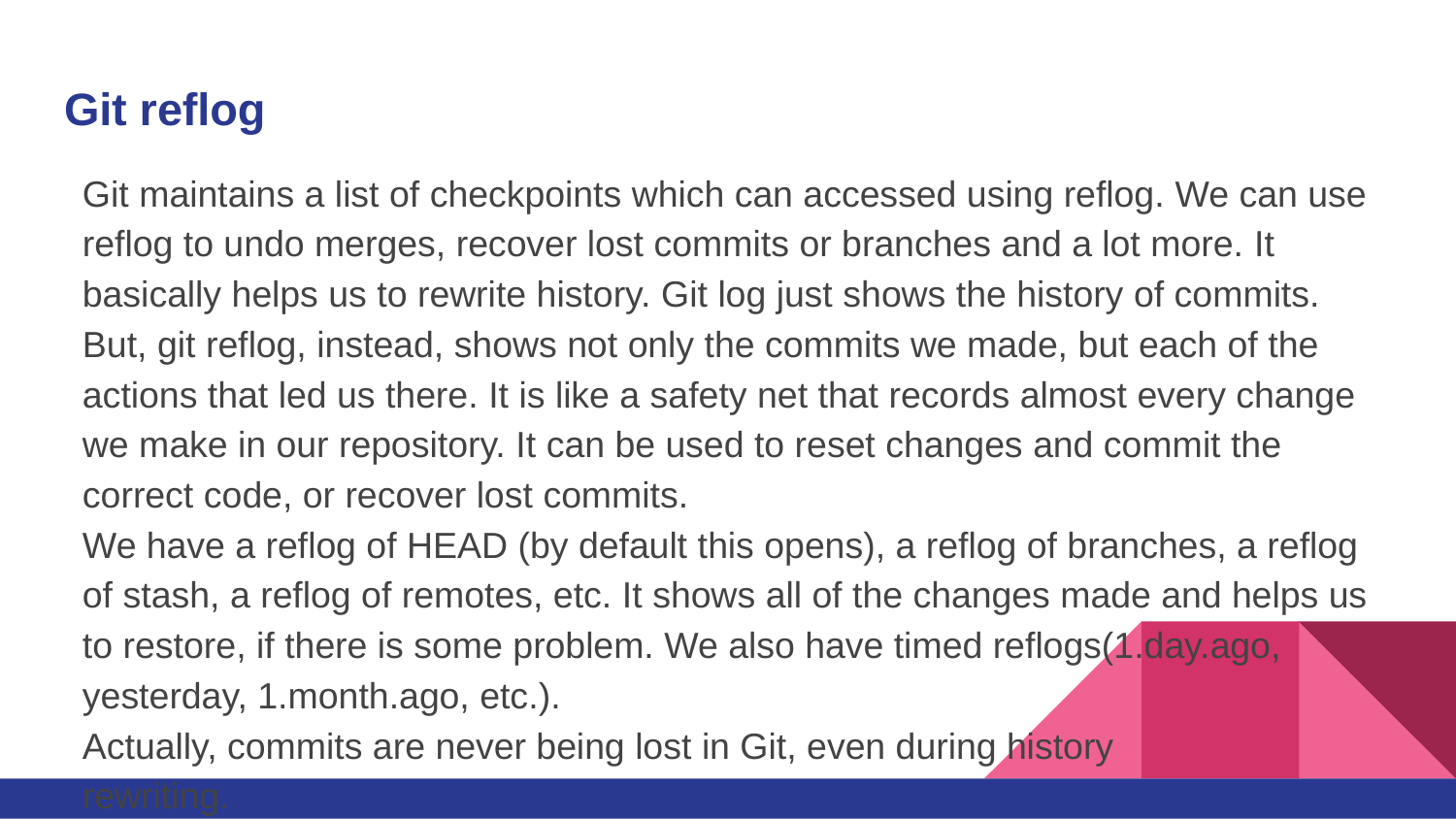

# Git reflog
Git maintains a list of checkpoints which can accessed using reflog. We can use reflog to undo merges, recover lost commits or branches and a lot more. It basically helps us to rewrite history. Git log just shows the history of commits. But, git reflog, instead, shows not only the commits we made, but each of the actions that led us there. It is like a safety net that records almost every change we make in our repository. It can be used to reset changes and commit the correct code, or recover lost commits.
We have a reflog of HEAD (by default this opens), a reflog of branches, a reflog of stash, a reflog of remotes, etc. It shows all of the changes made and helps us to restore, if there is some problem. We also have timed reflogs(1.day.ago, yesterday, 1.month.ago, etc.).
Actually, commits are never being lost in Git, even during history
rewriting.